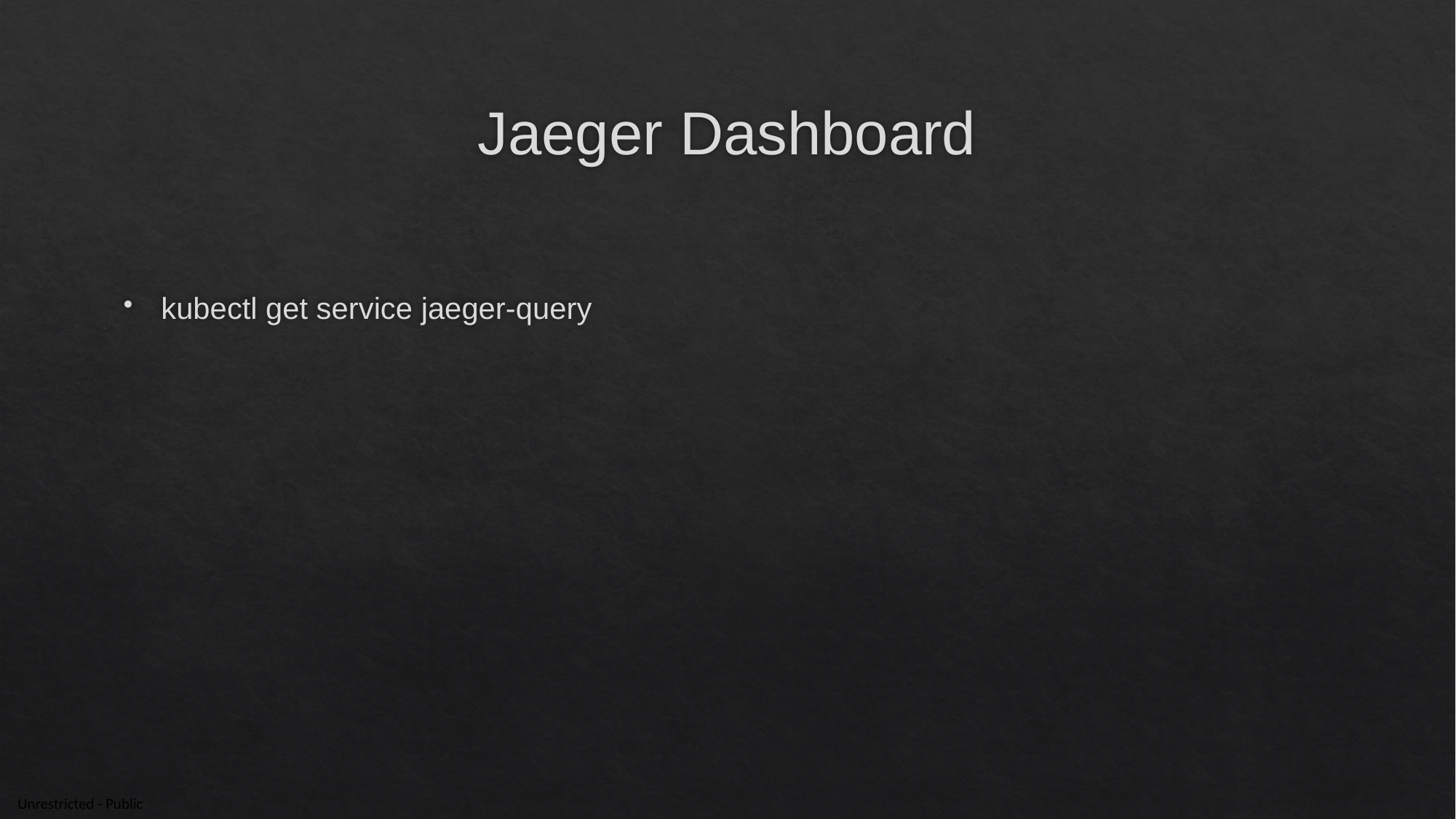

# Jaeger Dashboard
kubectl get service jaeger-query